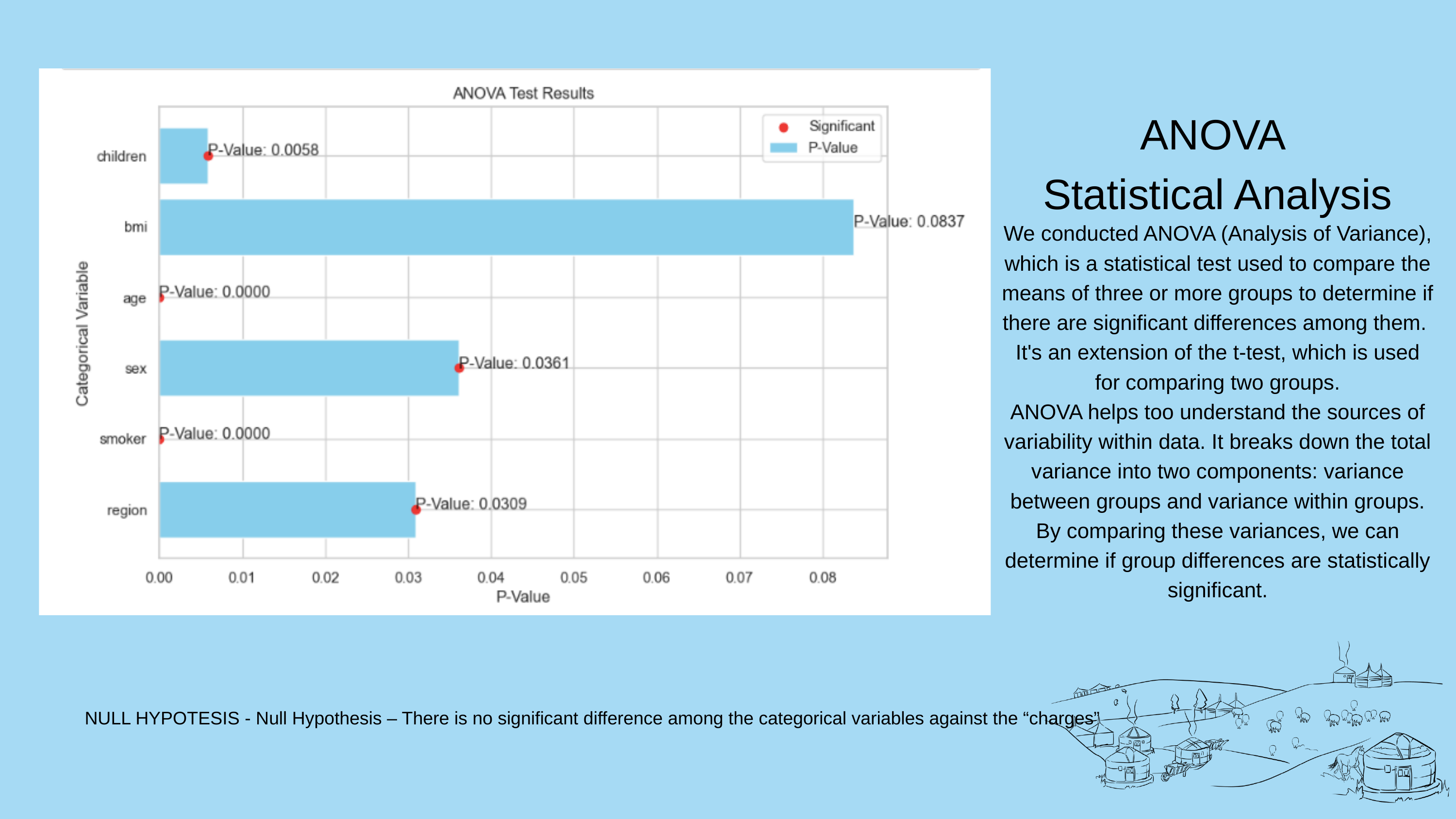

ANOVA
Statistical Analysis
We conducted ANOVA (Analysis of Variance), which is a statistical test used to compare the means of three or more groups to determine if there are significant differences among them.  It's an extension of the t-test, which is used for comparing two groups.
ANOVA helps too understand the sources of variability within data. It breaks down the total variance into two components: variance between groups and variance within groups. By comparing these variances, we can determine if group differences are statistically significant.

NULL HYPOTESIS - Null Hypothesis – There is no significant difference among the categorical variables against the “charges”